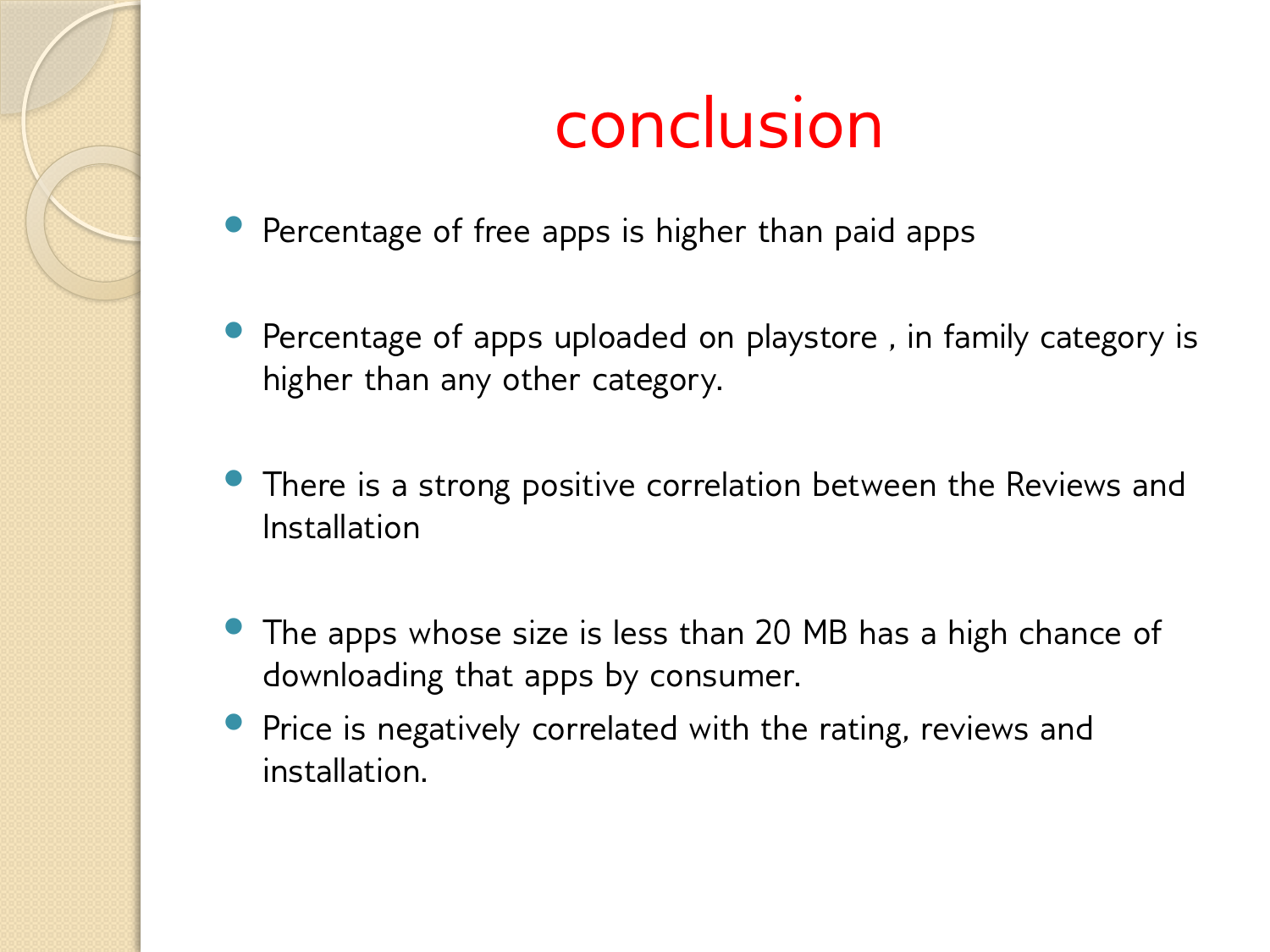

# conclusion
Percentage of free apps is higher than paid apps

Percentage of apps uploaded on playstore , in family category is higher than any other category.

There is a strong positive correlation between the Reviews and Installation

The apps whose size is less than 20 MB has a high chance of downloading that apps by consumer.
Price is negatively correlated with the rating, reviews and installation.